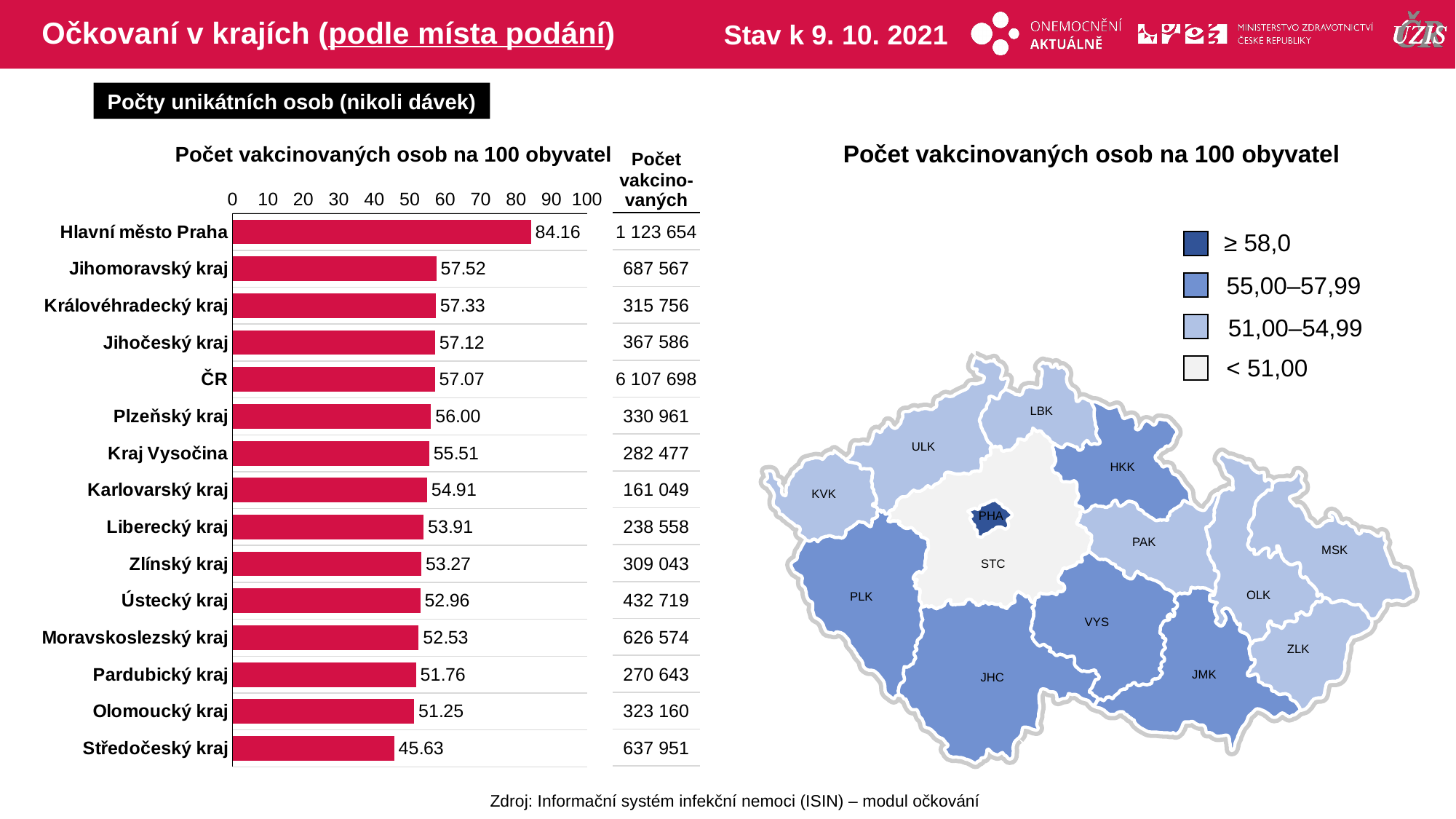

# Očkovaní v krajích (podle místa podání)
Stav k 9. 10. 2021
Počty unikátních osob (nikoli dávek)
Počet vakcinovaných osob na 100 obyvatel
Počet vakcinovaných osob na 100 obyvatel
| Počet vakcino-vaných |
| --- |
| 1 123 654 |
| 687 567 |
| 315 756 |
| 367 586 |
| 6 107 698 |
| 330 961 |
| 282 477 |
| 161 049 |
| 238 558 |
| 309 043 |
| 432 719 |
| 626 574 |
| 270 643 |
| 323 160 |
| 637 951 |

### Chart

| Category | počet na 1000 |
|---|---|
| Hlavní město Praha | 84.16354327 |
| Jihomoravský kraj | 57.52124732 |
| Královéhradecký kraj | 57.32648515 |
| Jihočeský kraj | 57.11839466 |
| ČR | 57.07181153 |
| Plzeňský kraj | 55.99628452 |
| Kraj Vysočina | 55.51260484 |
| Karlovarský kraj | 54.90724862 |
| Liberecký kraj | 53.9143366 |
| Zlínský kraj | 53.27234585 |
| Ústecký kraj | 52.96412257 |
| Moravskoslezský kraj | 52.52818079 |
| Pardubický kraj | 51.76243555 |
| Olomoucký kraj | 51.25277151 |
| Středočeský kraj | 45.63321667 |
≥ 58,0

55,00–57,99

51,00–54,99

< 51,00

LBK

ULK

HKK

KVK

PHA

PAK
MSK

STC
OLK

PLK

VYS
ZLK
JMK
JHC
Zdroj: Informační systém infekční nemoci (ISIN) – modul očkování